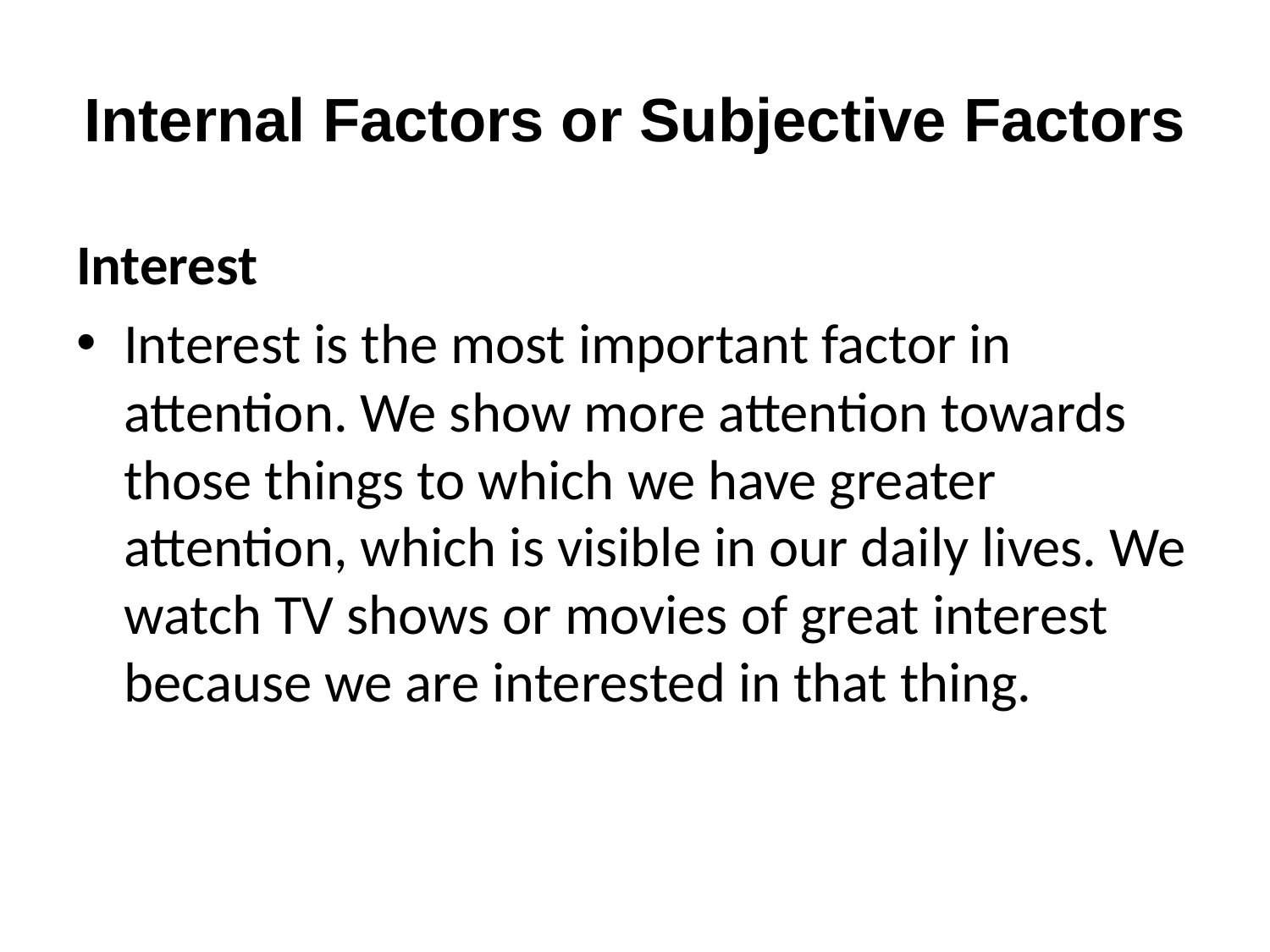

# Internal Factors or Subjective Factors
Interest
Interest is the most important factor in attention. We show more attention towards those things to which we have greater attention, which is visible in our daily lives. We watch TV shows or movies of great interest because we are interested in that thing.